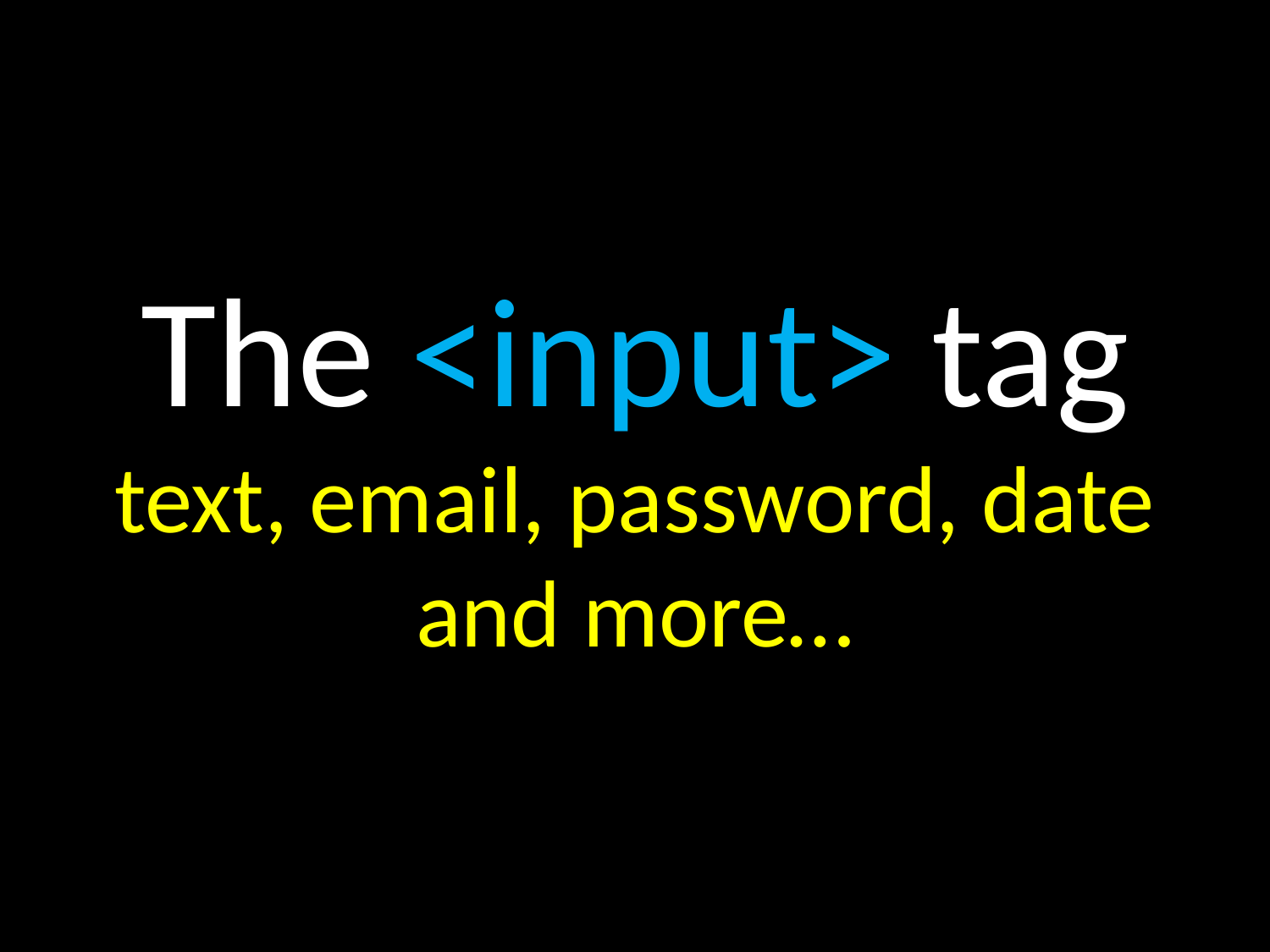

The <input> tag
text, email, password, date
and more…